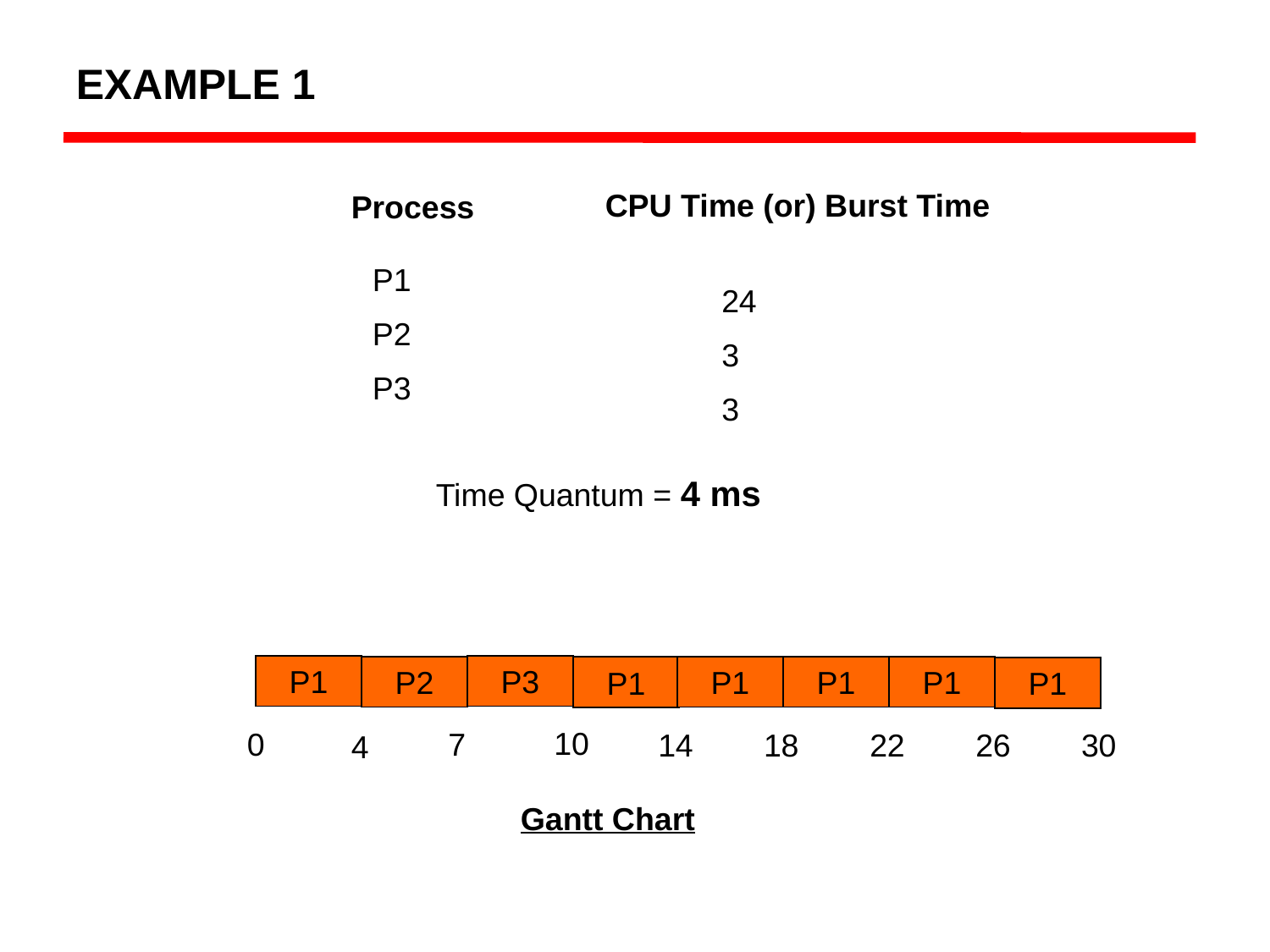

EXAMPLE 1

CPU Time (or) Burst Time

Process
P1
P2
P3

24
3
3
Time Quantum = 4 ms
P1
P3
P1
P1
P1
P2
P1
P1
10
0
7
14
18
22
26
30
4
Gantt Chart